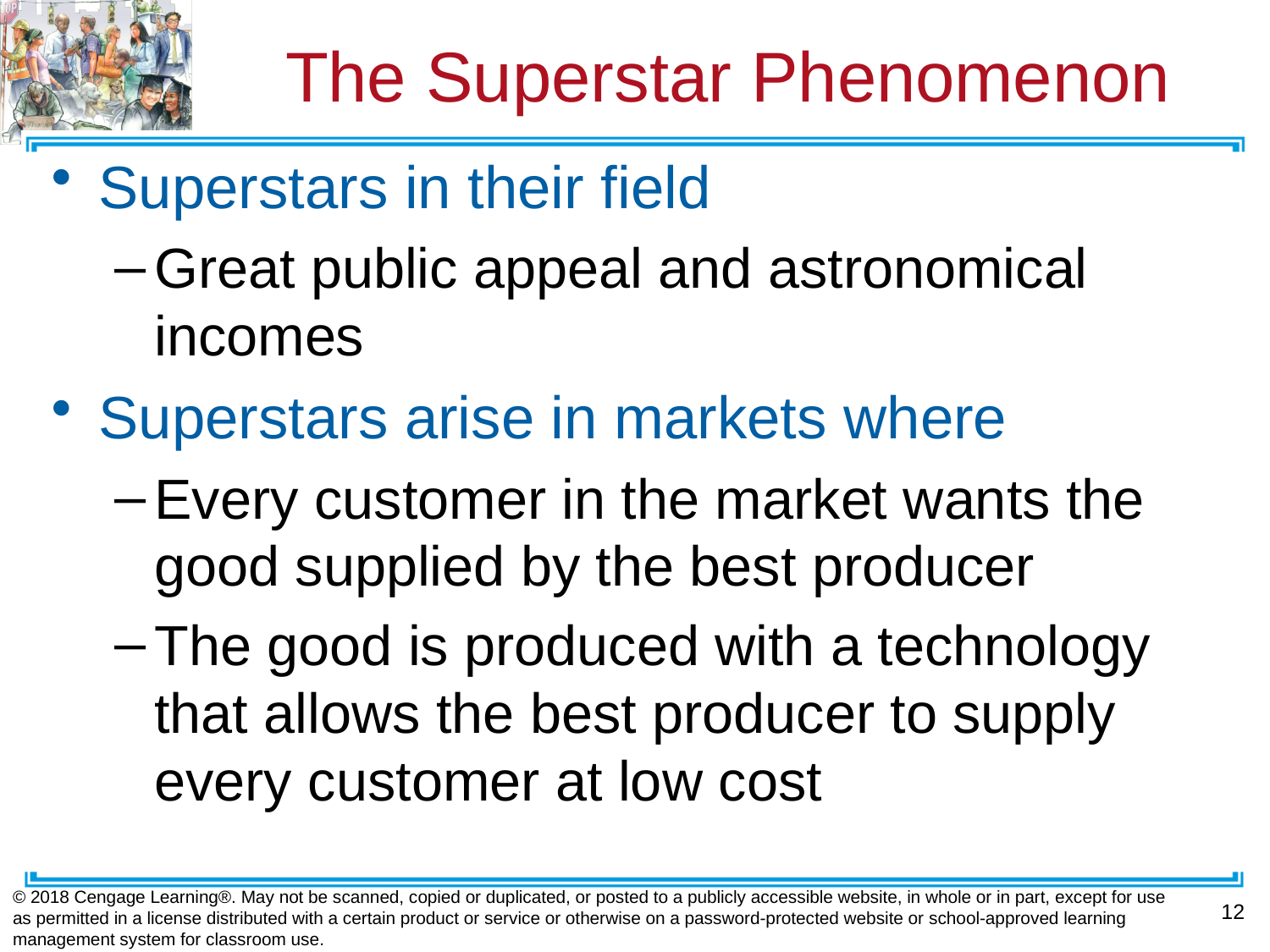

# The Superstar Phenomenon
Superstars in their field
Great public appeal and astronomical incomes
Superstars arise in markets where
Every customer in the market wants the good supplied by the best producer
The good is produced with a technology that allows the best producer to supply every customer at low cost
© 2018 Cengage Learning®. May not be scanned, copied or duplicated, or posted to a publicly accessible website, in whole or in part, except for use as permitted in a license distributed with a certain product or service or otherwise on a password-protected website or school-approved learning management system for classroom use.
12